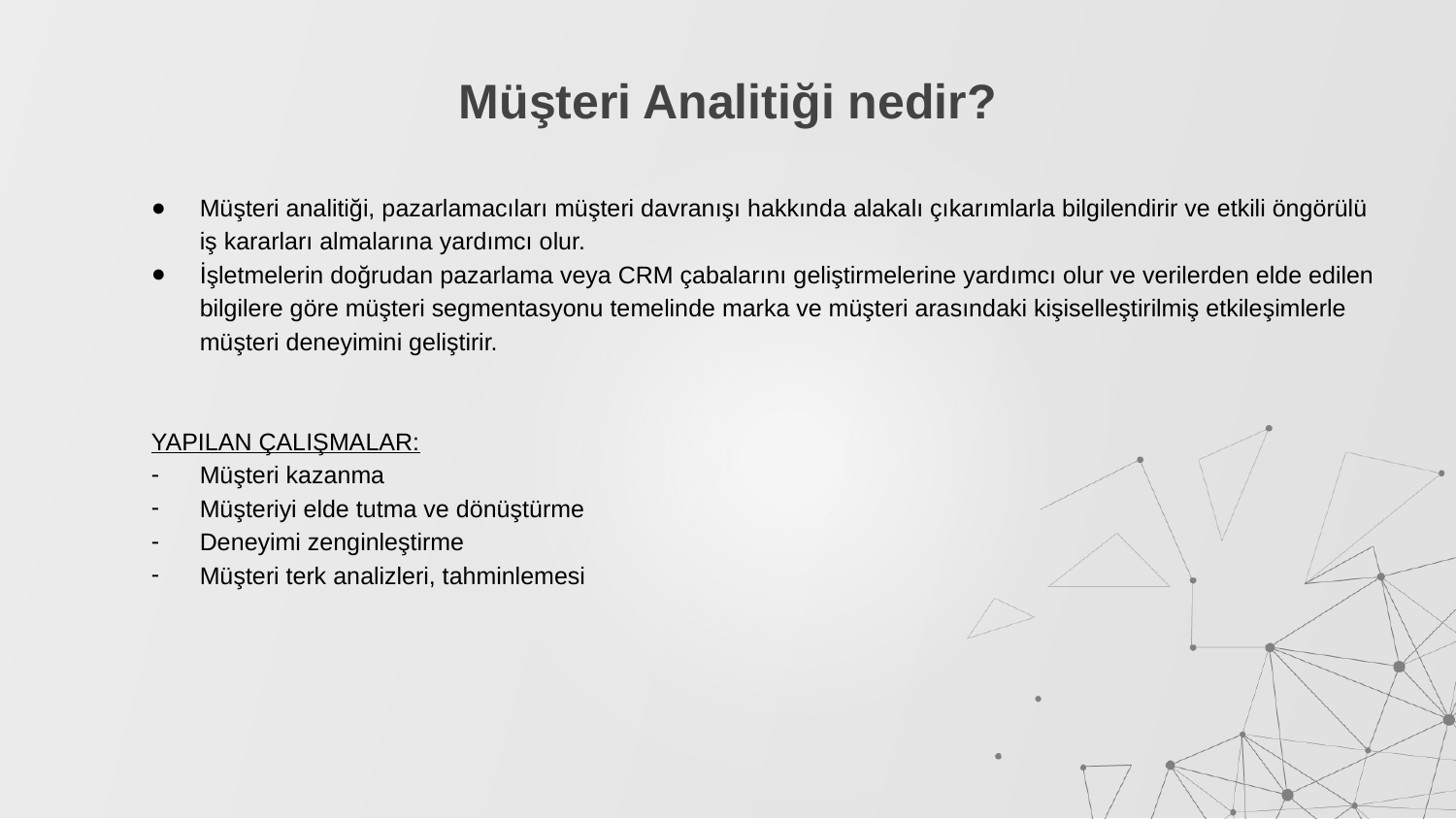

# Müşteri Analitiği nedir?
Müşteri analitiği, pazarlamacıları müşteri davranışı hakkında alakalı çıkarımlarla bilgilendirir ve etkili öngörülü iş kararları almalarına yardımcı olur.
İşletmelerin doğrudan pazarlama veya CRM çabalarını geliştirmelerine yardımcı olur ve verilerden elde edilen bilgilere göre müşteri segmentasyonu temelinde marka ve müşteri arasındaki kişiselleştirilmiş etkileşimlerle müşteri deneyimini geliştirir.

YAPILAN ÇALIŞMALAR:
Müşteri kazanma
Müşteriyi elde tutma ve dönüştürme
Deneyimi zenginleştirme
Müşteri terk analizleri, tahminlemesi